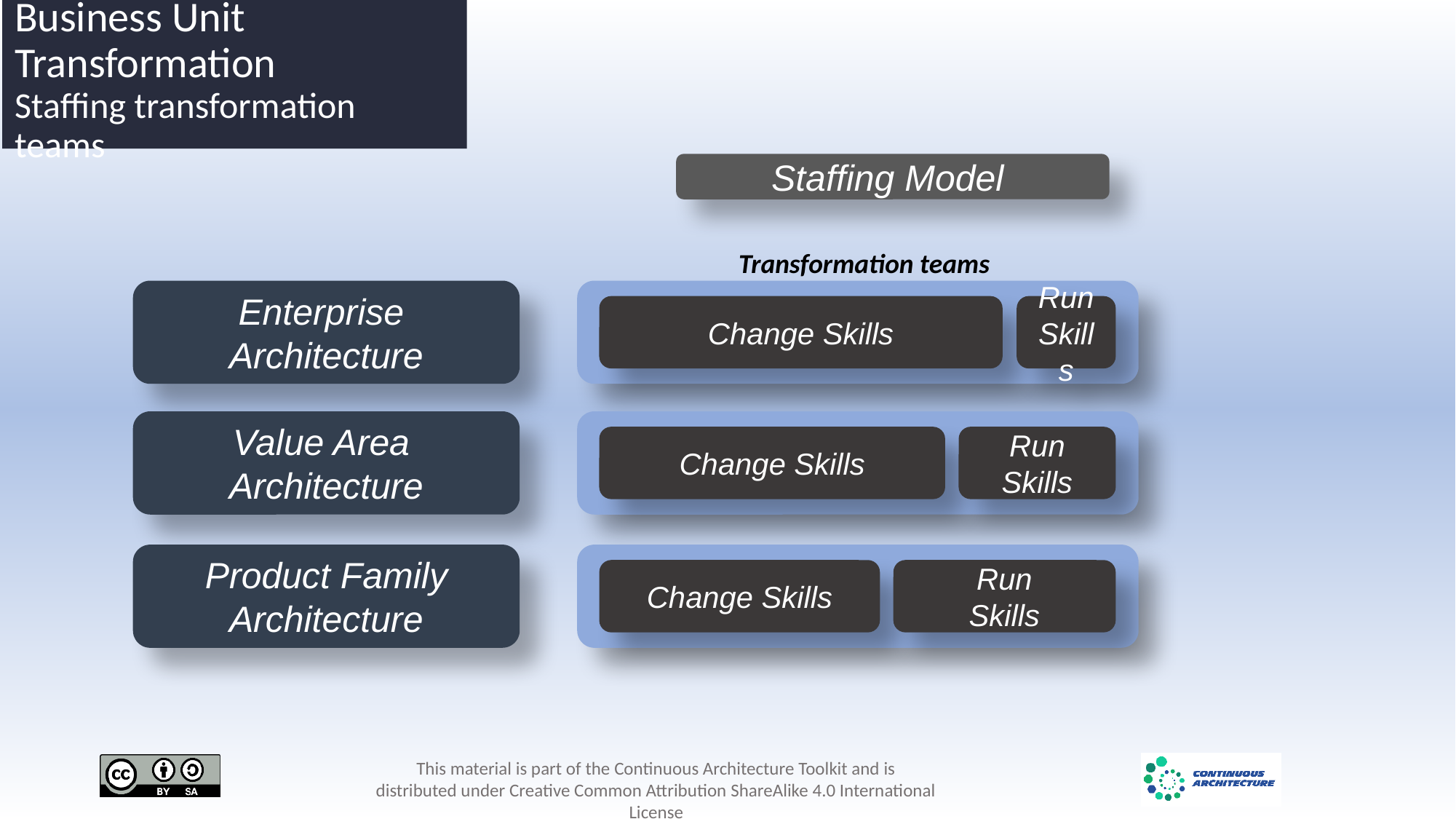

# Business Unit Transformation Staffing transformation teams
Staffing Model
Transformation teams
Enterprise
Architecture

Change Skills
Run
Skills
Value Area
Architecture

Change Skills
Run
Skills
Product Family Architecture

Change Skills
Run
Skills